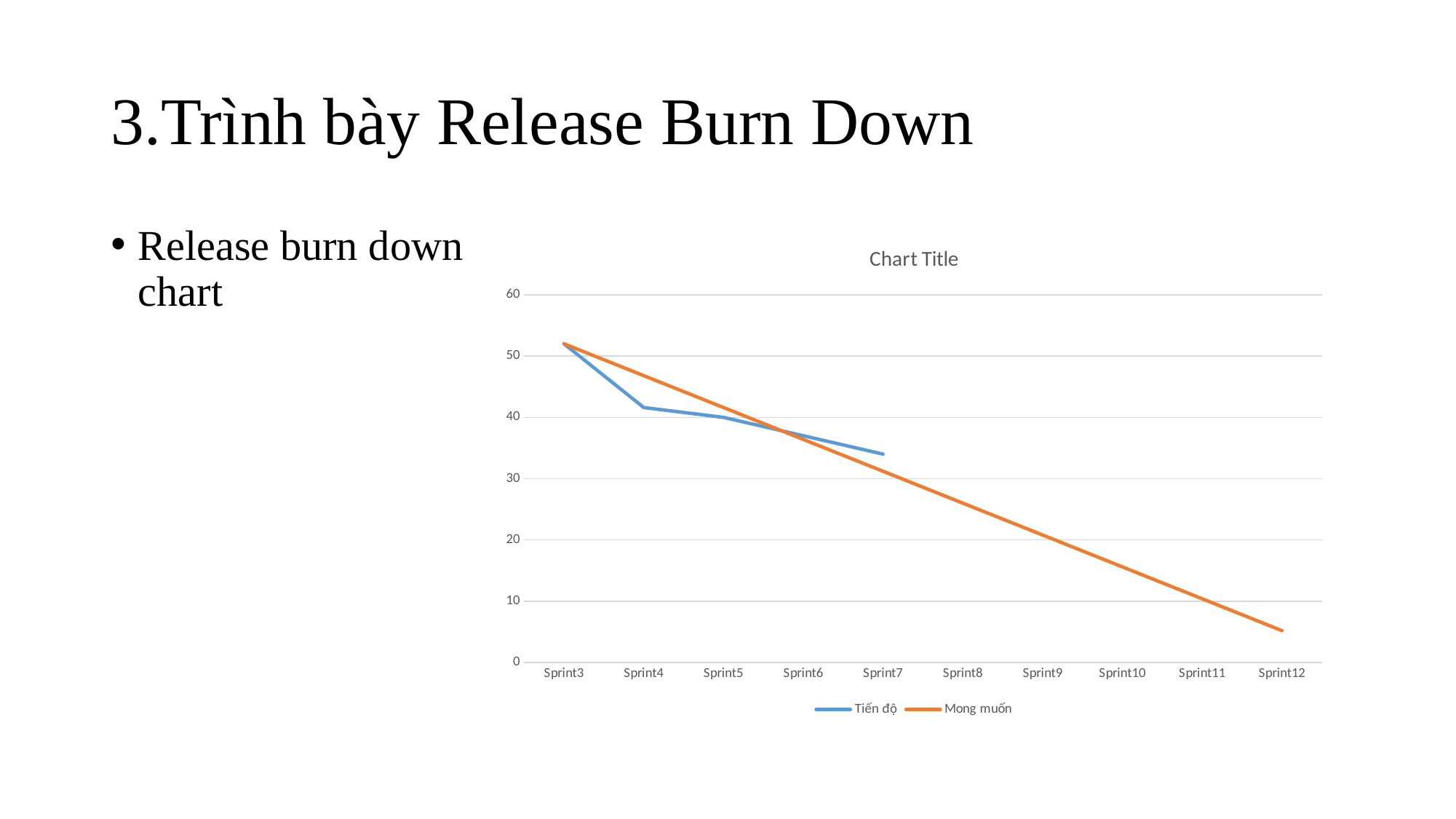

# 3.Trình bày Release Burn Down
Release burn down chart

### Chart:

| Category | Tiến độ | Mong muốn |
|---|---|---|
| Sprint3 | 52.0 | 52.0 |
| Sprint4 | 41.6 | 46.8 |
| Sprint5 | 40.0 | 41.6 |
| Sprint6 | 37.0 | 36.4 |
| Sprint7 | 34.0 | 31.2 |
| Sprint8 | None | 26.0 |
| Sprint9 | None | 20.8 |
| Sprint10 | None | 15.6 |
| Sprint11 | None | 10.4 |
| Sprint12 | None | 5.2 |